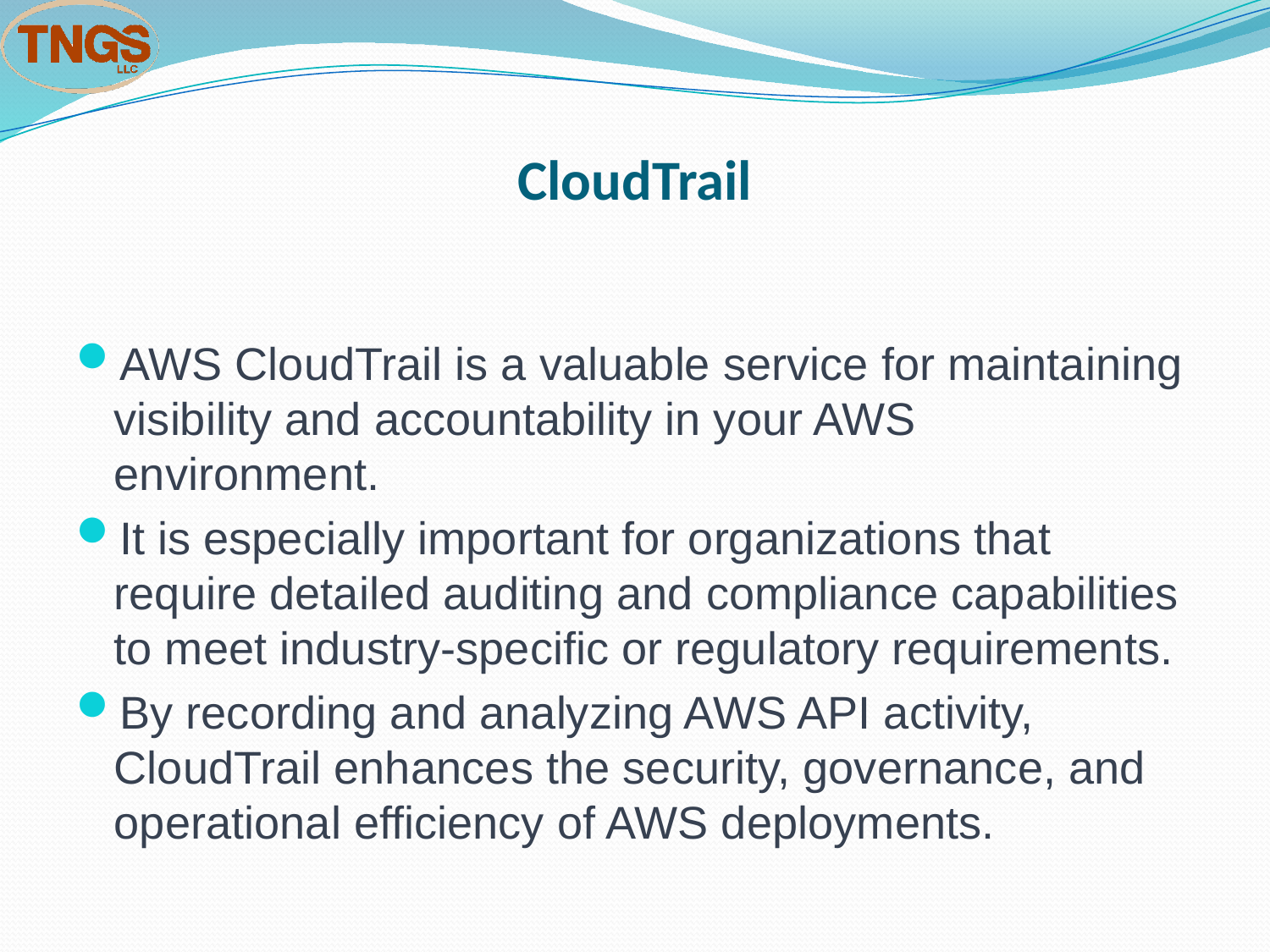

# CloudTrail
AWS CloudTrail is a valuable service for maintaining visibility and accountability in your AWS environment.
It is especially important for organizations that require detailed auditing and compliance capabilities to meet industry-specific or regulatory requirements.
By recording and analyzing AWS API activity, CloudTrail enhances the security, governance, and operational efficiency of AWS deployments.